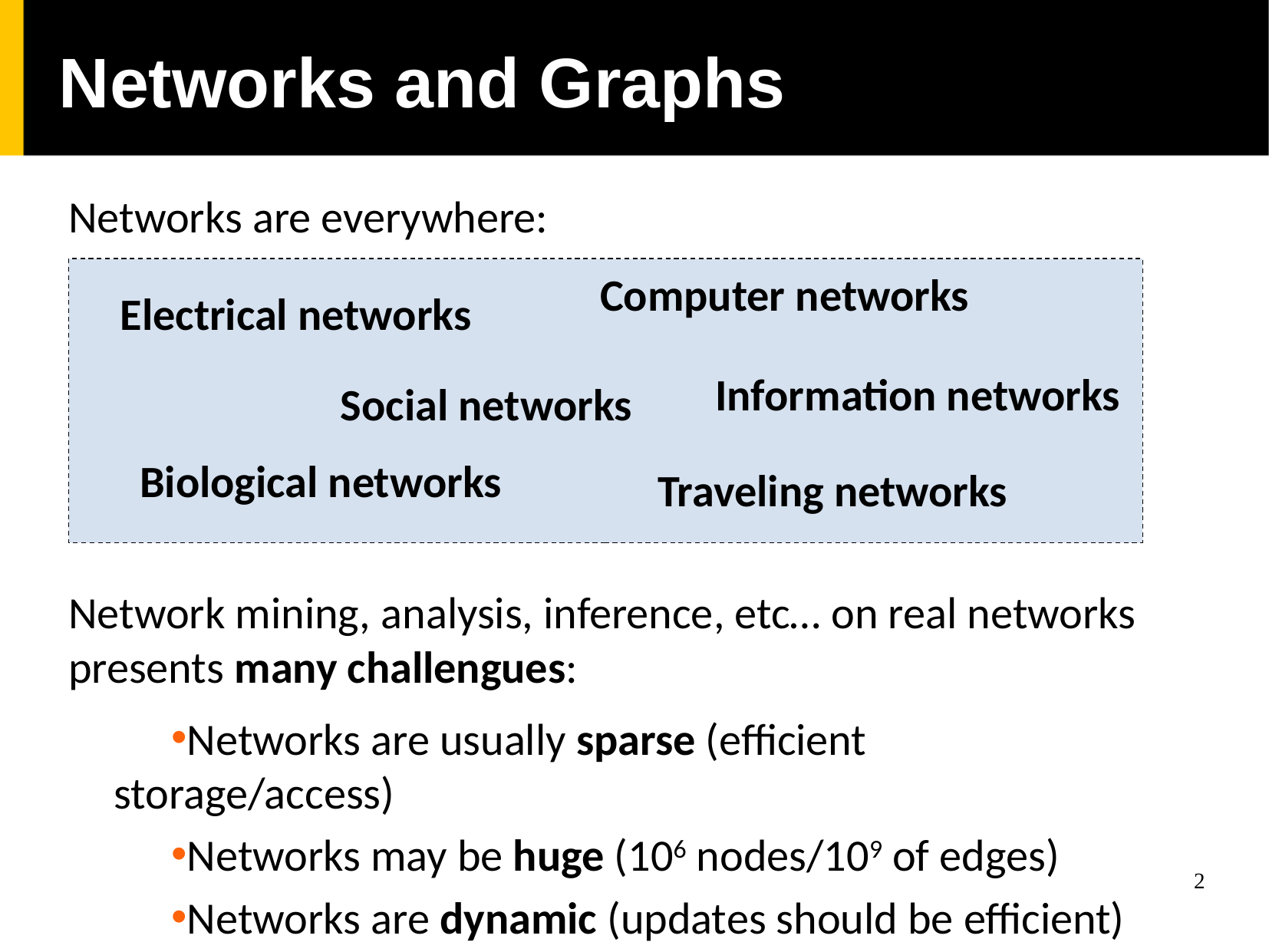

Networks and Graphs
Networks are everywhere:

Computer networks
Electrical networks
Information networks
Social networks
Biological networks
Traveling networks
Network mining, analysis, inference, etc… on real networks presents many challengues:
Networks are usually sparse (efficient storage/access)
Networks may be huge (106 nodes/109 of edges)
Networks are dynamic (updates should be efficient)
2